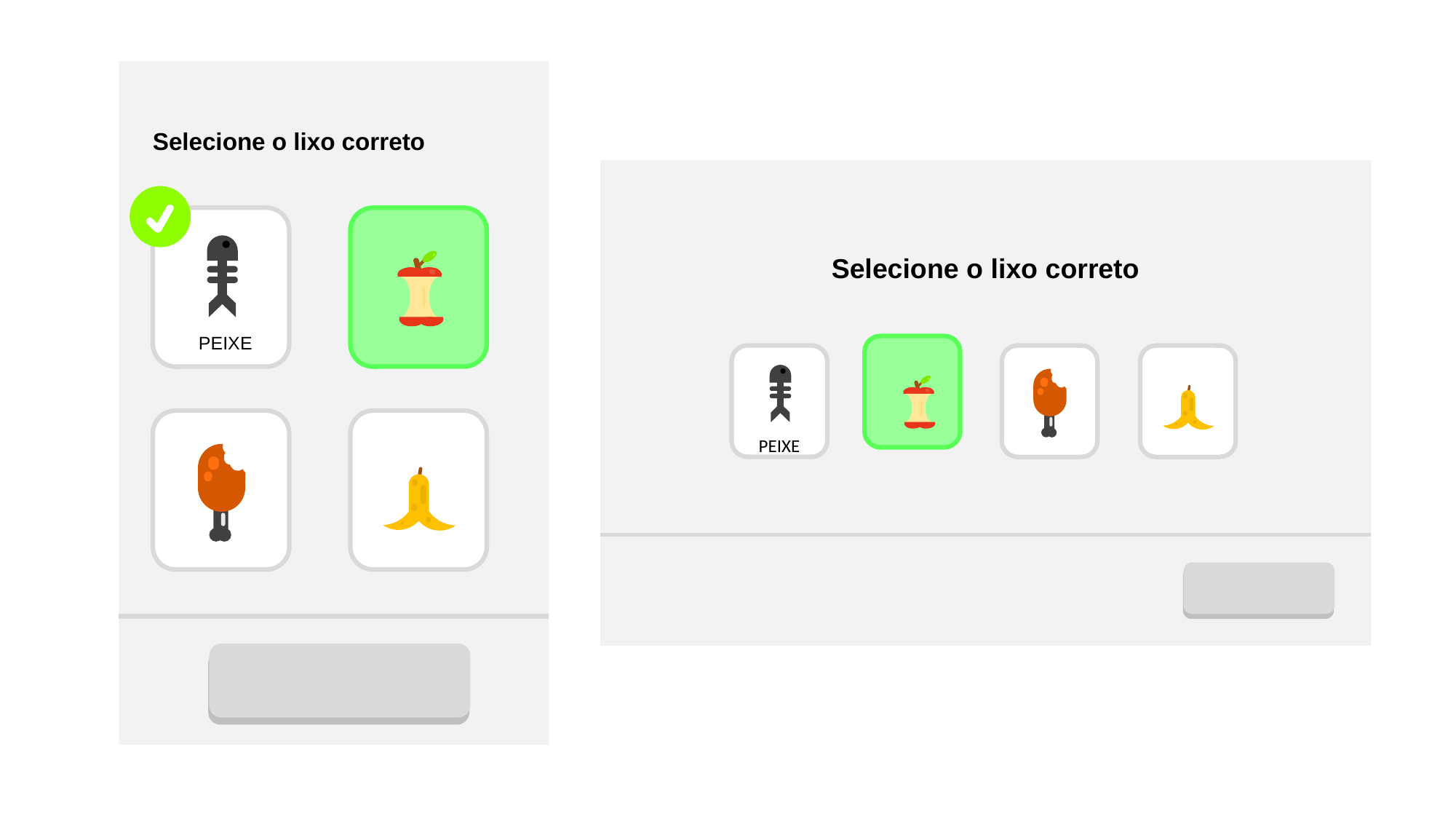

Selecione o lixo correto

Selecione o lixo correto

PEIXE

PEIXE